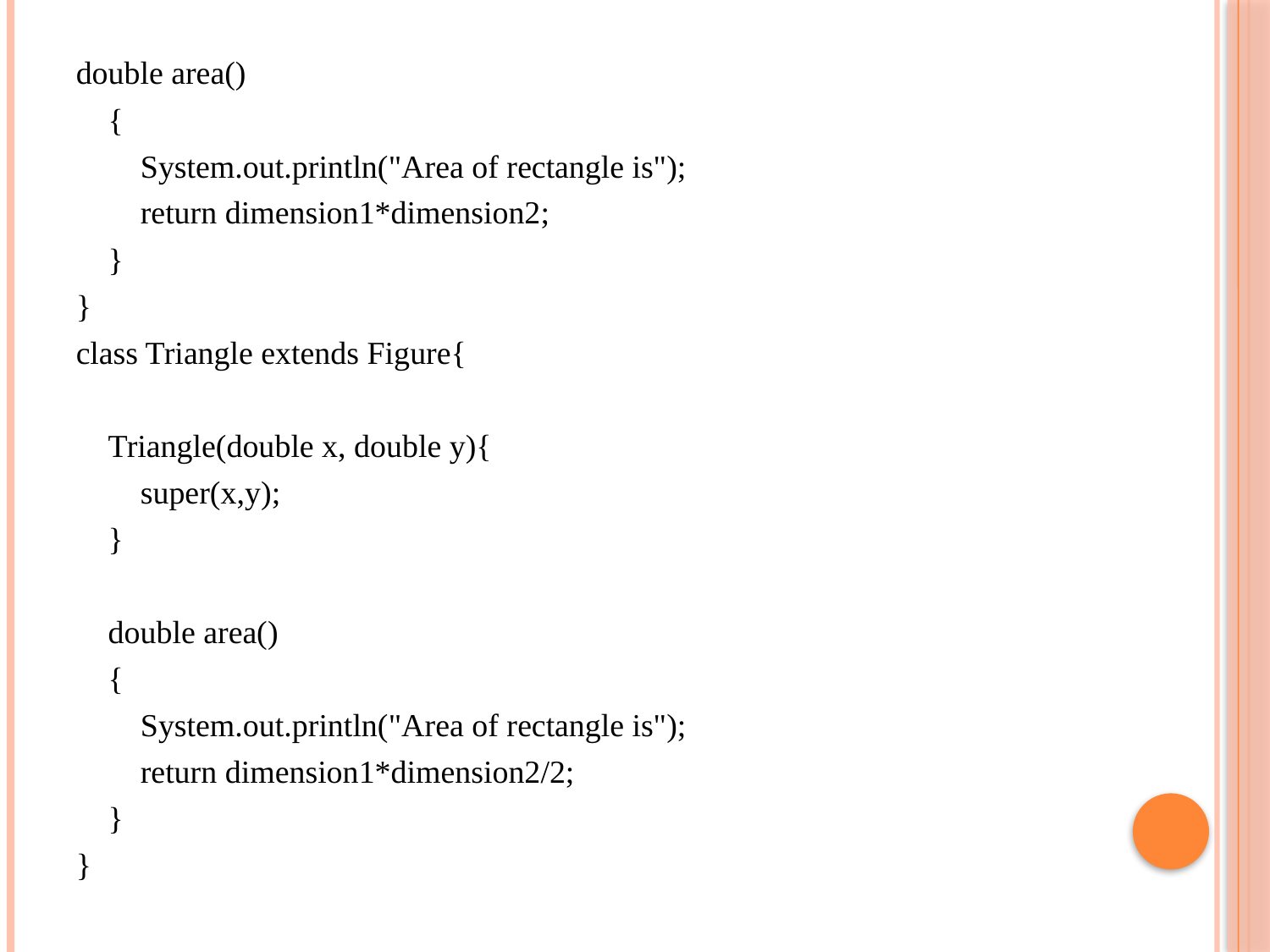

double area()
    {
        System.out.println("Area of rectangle is");
        return dimension1*dimension2;
    }
}
class Triangle extends Figure{

    Triangle(double x, double y){
        super(x,y);
    }

    double area()
    {
        System.out.println("Area of rectangle is");
        return dimension1*dimension2/2;
    }
}